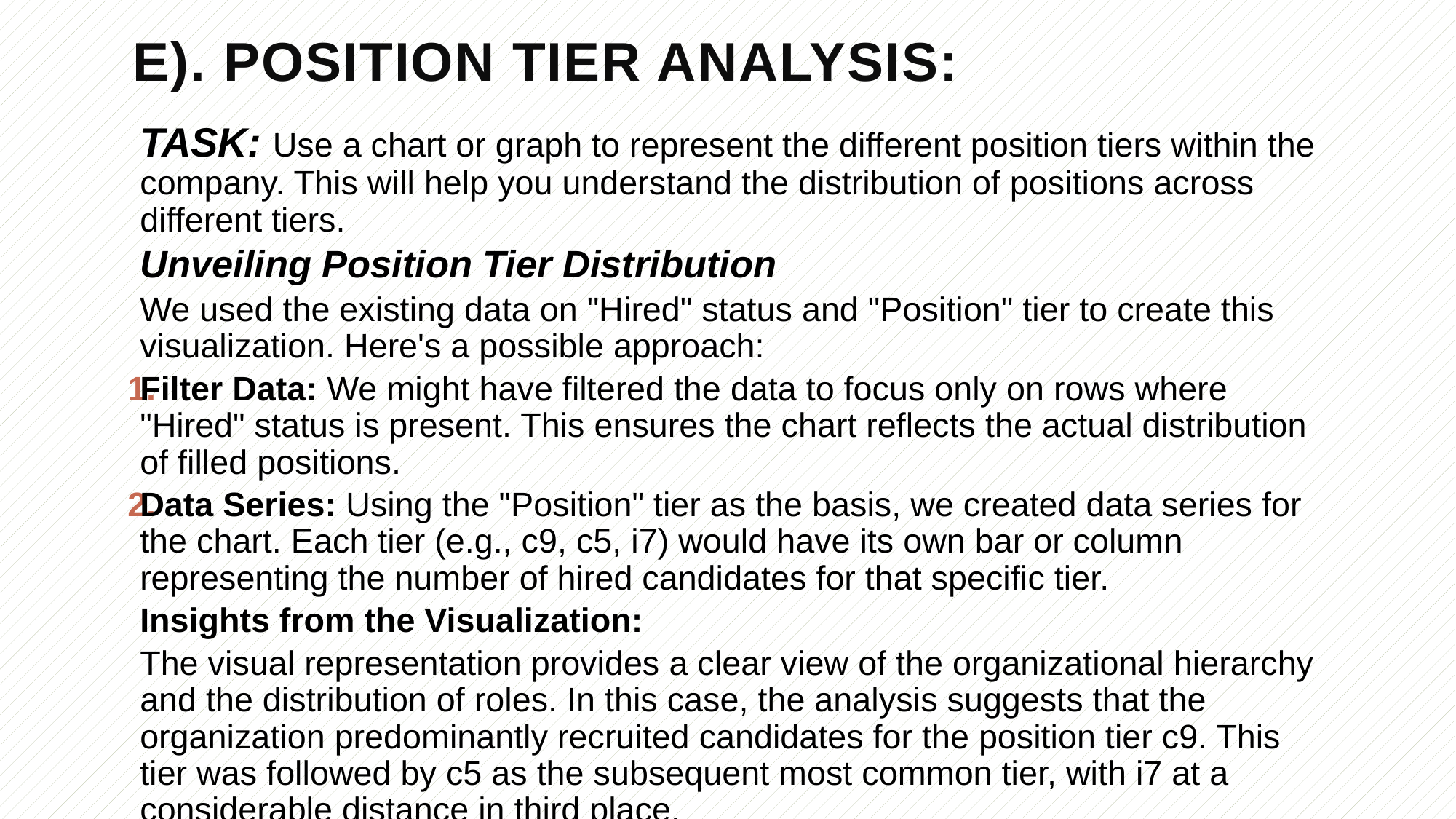

# E). Position Tier Analysis:
TASK: Use a chart or graph to represent the different position tiers within the company. This will help you understand the distribution of positions across different tiers.
Unveiling Position Tier Distribution
We used the existing data on "Hired" status and "Position" tier to create this visualization. Here's a possible approach:
Filter Data: We might have filtered the data to focus only on rows where "Hired" status is present. This ensures the chart reflects the actual distribution of filled positions.
Data Series: Using the "Position" tier as the basis, we created data series for the chart. Each tier (e.g., c9, c5, i7) would have its own bar or column representing the number of hired candidates for that specific tier.
Insights from the Visualization:
The visual representation provides a clear view of the organizational hierarchy and the distribution of roles. In this case, the analysis suggests that the organization predominantly recruited candidates for the position tier c9. This tier was followed by c5 as the subsequent most common tier, with i7 at a considerable distance in third place.
These findings offer valuable insights into the company's current staffing needs and priorities. The dominance of a particular tier (c9) might indicate a focus on specific skills or functions within the organization. It's important to consider additional factors like department alignment or job responsibilities to gain a more comprehensive understanding of this distribution.